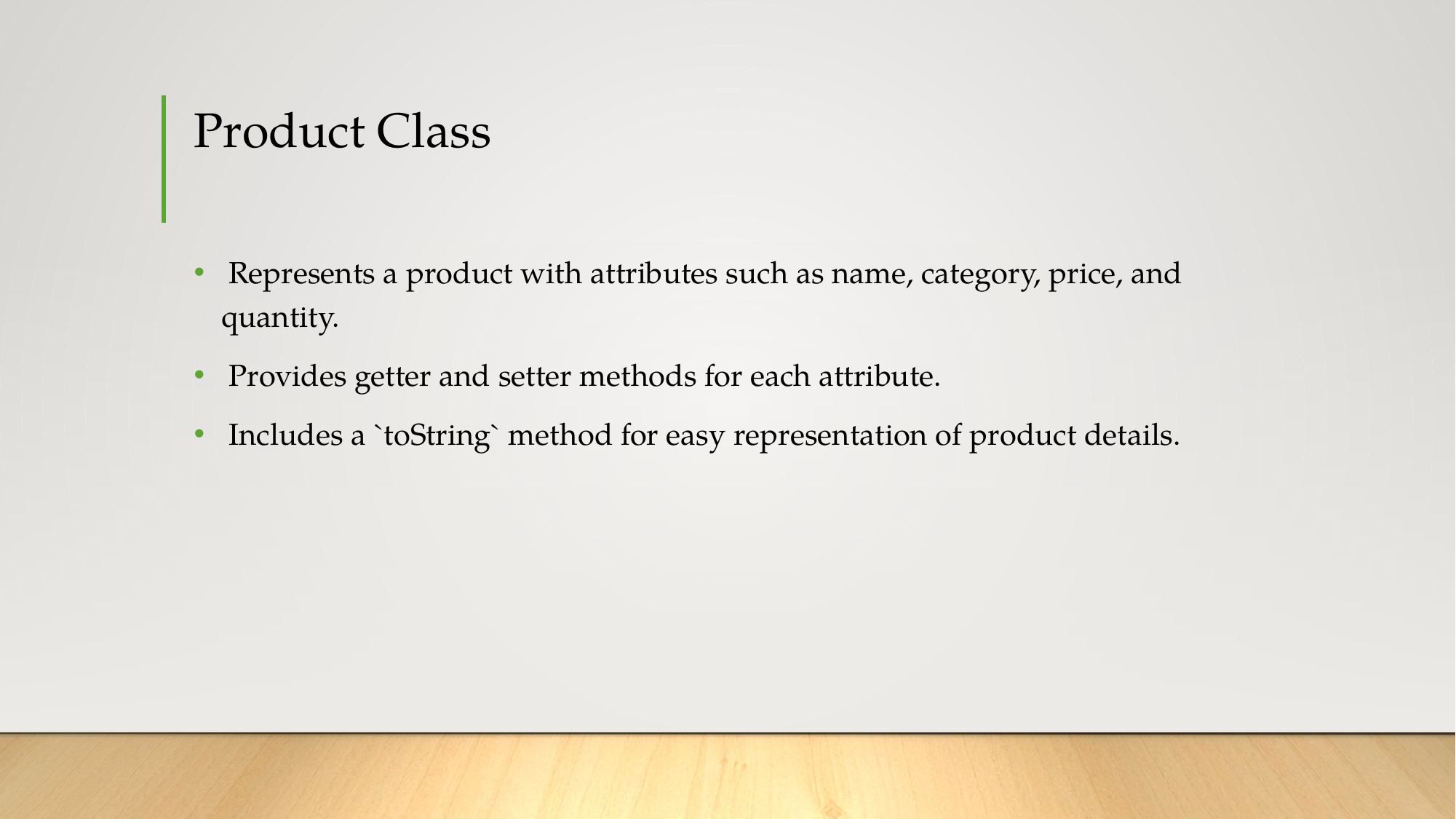

# Product Class
 Represents a product with attributes such as name, category, price, and quantity.
 Provides getter and setter methods for each attribute.
 Includes a `toString` method for easy representation of product details.